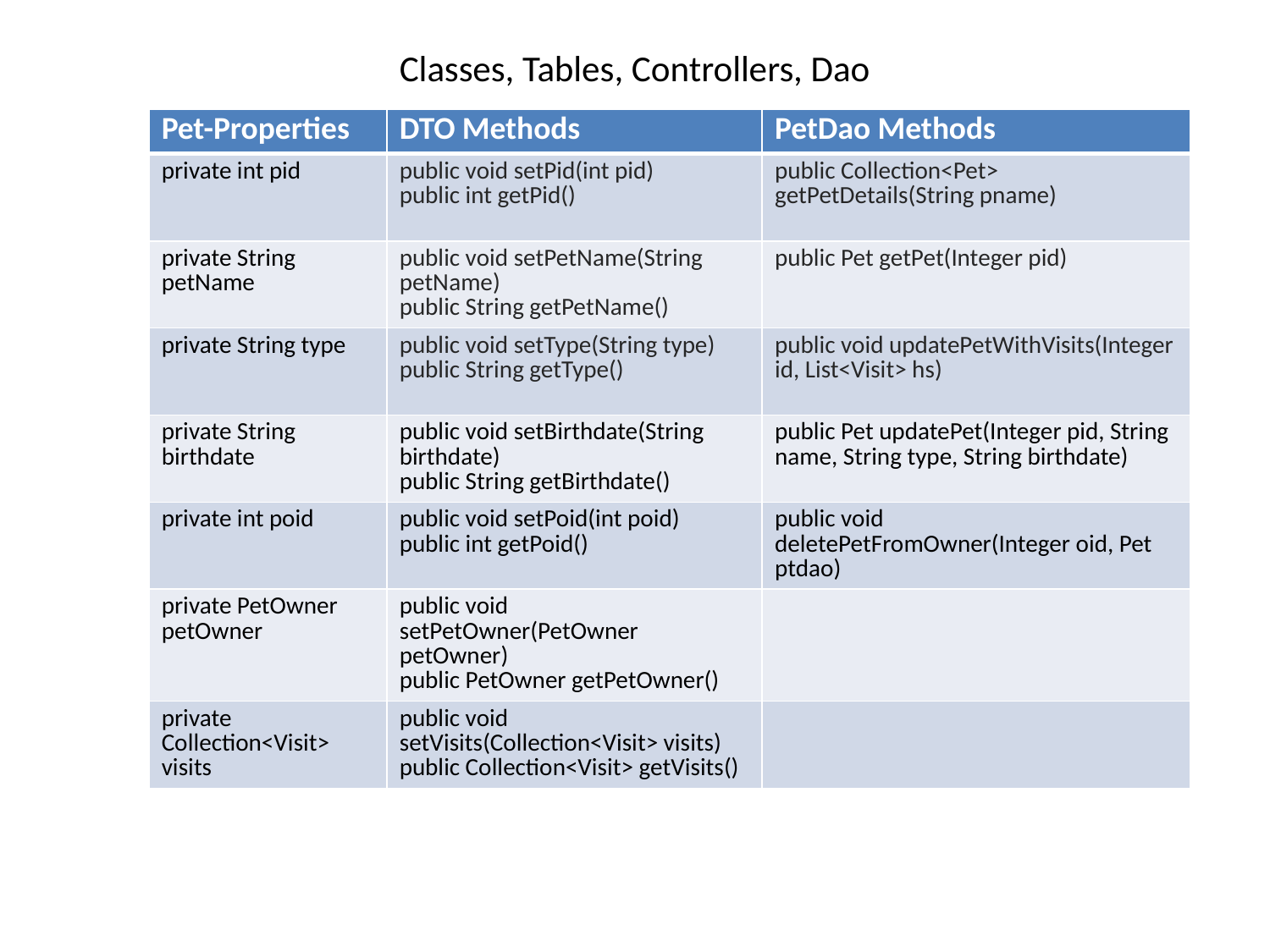

# Classes, Tables, Controllers, Dao
| Pet-Properties | DTO Methods | PetDao Methods |
| --- | --- | --- |
| private int pid | public void setPid(int pid) public int getPid() | public Collection<Pet> getPetDetails(String pname) |
| private String petName | public void setPetName(String petName) public String getPetName() | public Pet getPet(Integer pid) |
| private String type | public void setType(String type) public String getType() | public void updatePetWithVisits(Integer id, List<Visit> hs) |
| private String birthdate | public void setBirthdate(String birthdate) public String getBirthdate() | public Pet updatePet(Integer pid, String name, String type, String birthdate) |
| private int poid | public void setPoid(int poid) public int getPoid() | public void deletePetFromOwner(Integer oid, Pet ptdao) |
| private PetOwner petOwner | public void setPetOwner(PetOwner petOwner) public PetOwner getPetOwner() |  |
| private Collection<Visit> visits | public void setVisits(Collection<Visit> visits) public Collection<Visit> getVisits() |  |